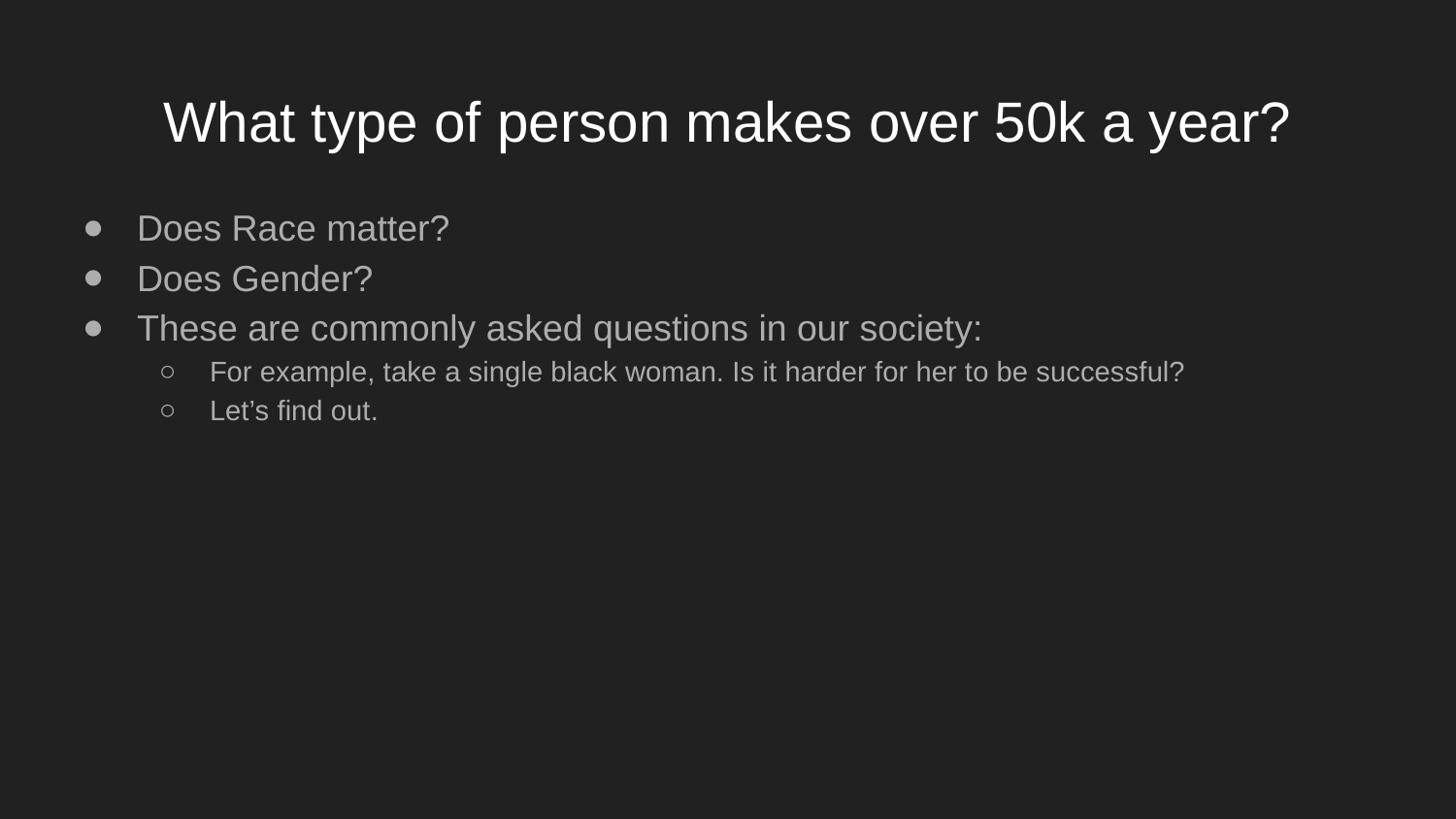

# What type of person makes over 50k a year?
Does Race matter?
Does Gender?
These are commonly asked questions in our society:
For example, take a single black woman. Is it harder for her to be successful?
Let’s find out.